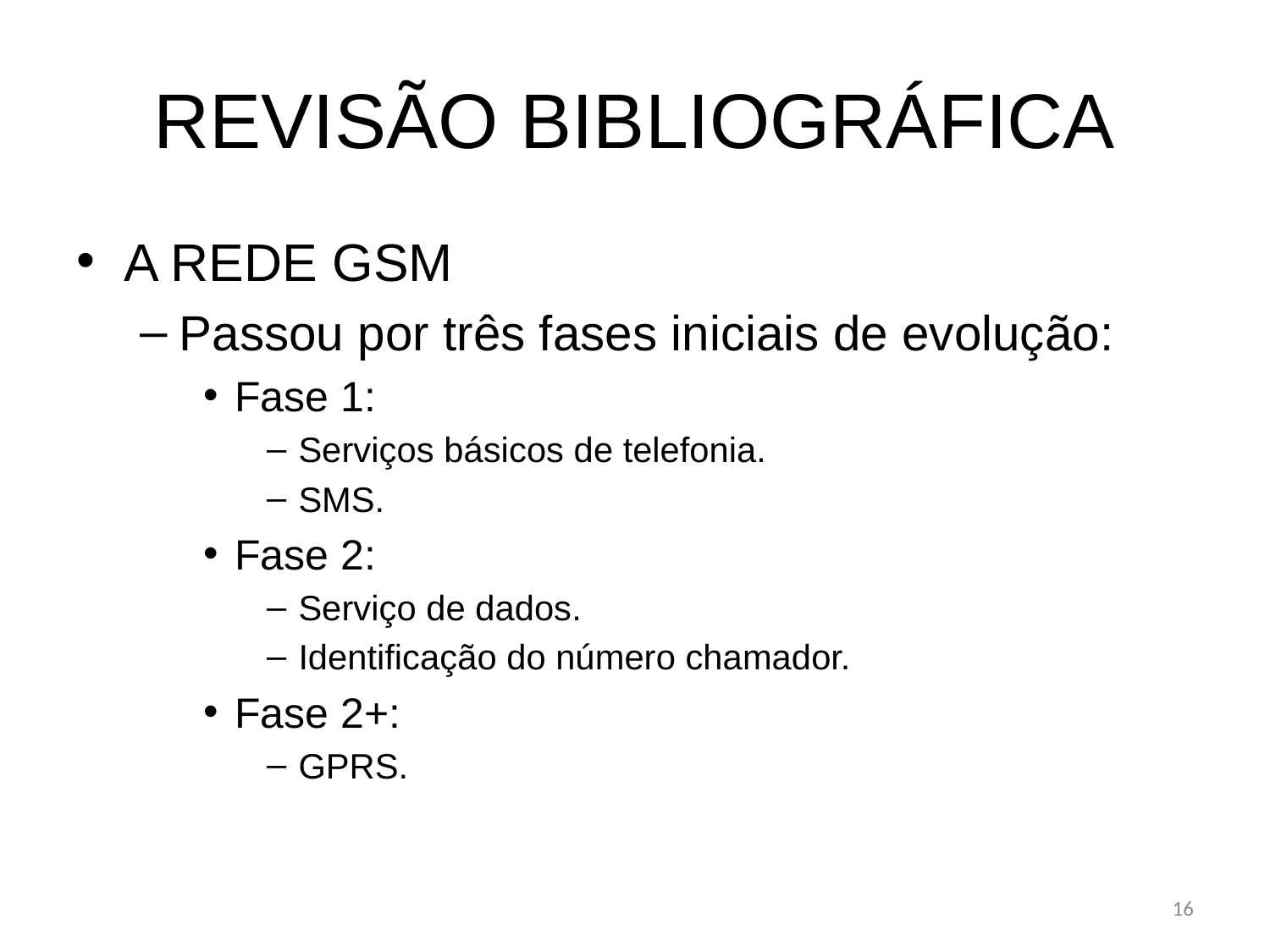

# REVISÃO BIBLIOGRÁFICA
A REDE GSM
Passou por três fases iniciais de evolução:
Fase 1:
Serviços básicos de telefonia.
SMS.
Fase 2:
Serviço de dados.
Identificação do número chamador.
Fase 2+:
GPRS.
16